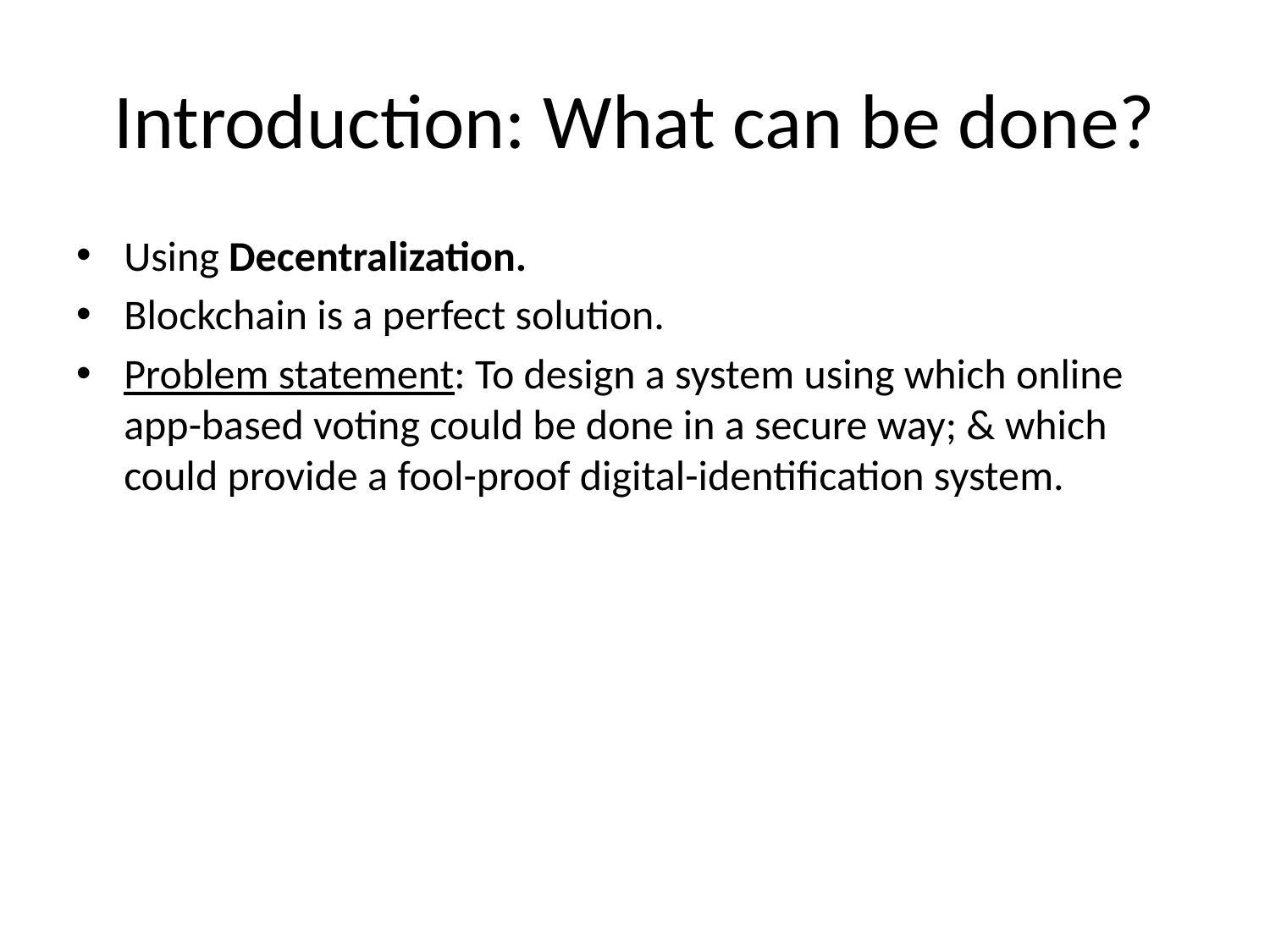

# Introduction: What can be done?
Using Decentralization.
Blockchain is a perfect solution.
Problem statement: To design a system using which online app-based voting could be done in a secure way; & which could provide a fool-proof digital-identification system.